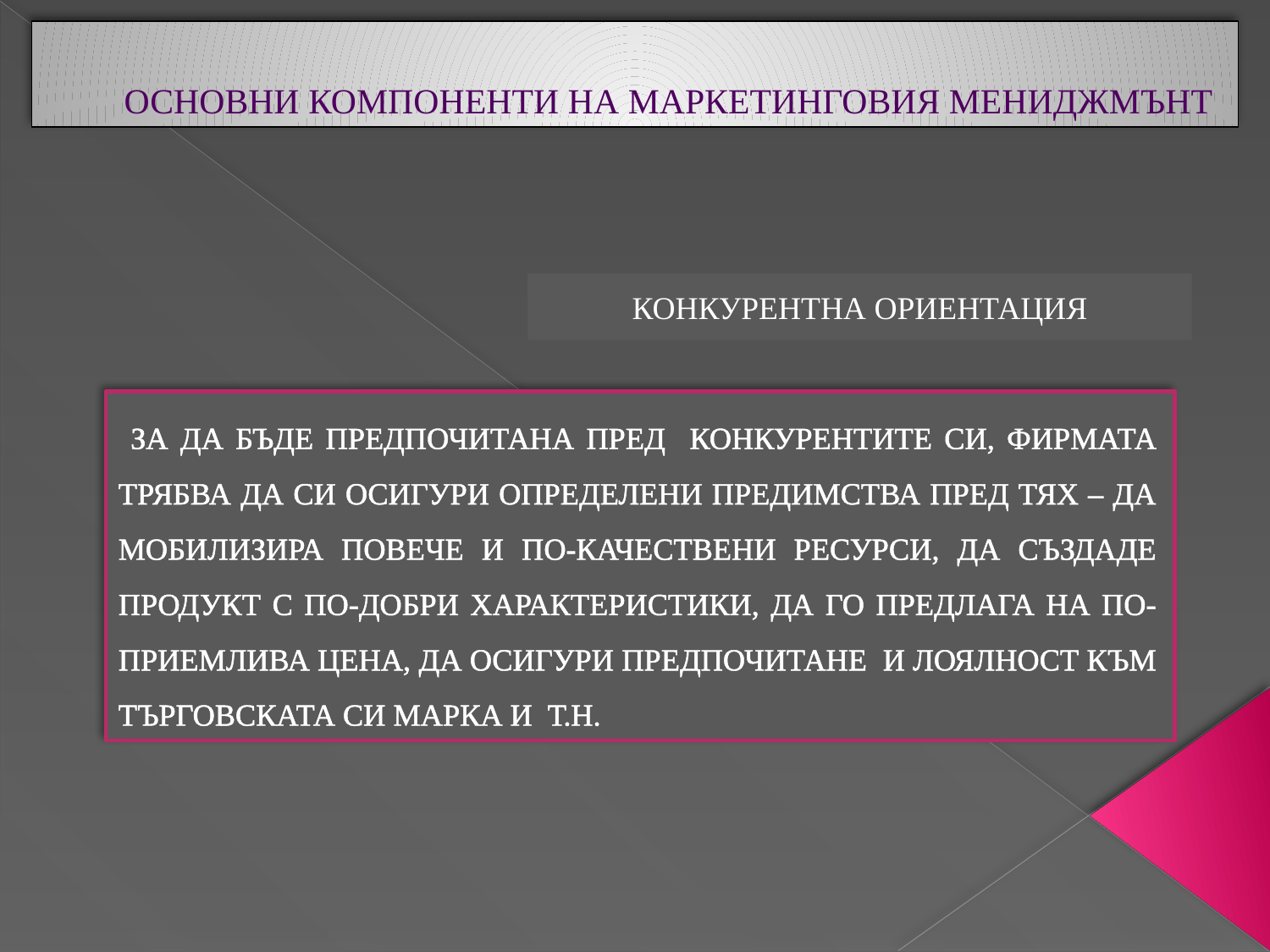

# основни КОМПОНЕНТИ на маркетинговИЯ МЕНИДЖМЪНТ
КОНКУРЕНТНА ОРИЕНТАЦИЯ
 ЗА ДА БЪДЕ ПРЕДПОЧИТАНА ПРЕД  КОНКУРЕНТИТЕ СИ, ФИРМАТА ТРЯБВА ДА СИ ОСИГУРИ ОПРЕДЕЛЕНИ ПРЕДИМСТВА ПРЕД ТЯХ – ДА МОБИЛИЗИРА ПОВЕЧЕ И ПО-КАЧЕСТВЕНИ РЕСУРСИ, ДА СЪЗДАДЕ ПРОДУКТ С ПО-ДОБРИ ХАРАКТЕРИСТИКИ, ДА ГО ПРЕДЛАГА НА ПО-ПРИЕМЛИВА ЦЕНА, ДА ОСИГУРИ ПРЕДПОЧИТАНЕ  И ЛОЯЛНОСТ КЪМ ТЪРГОВСКАТА СИ МАРКА И  Т.Н.